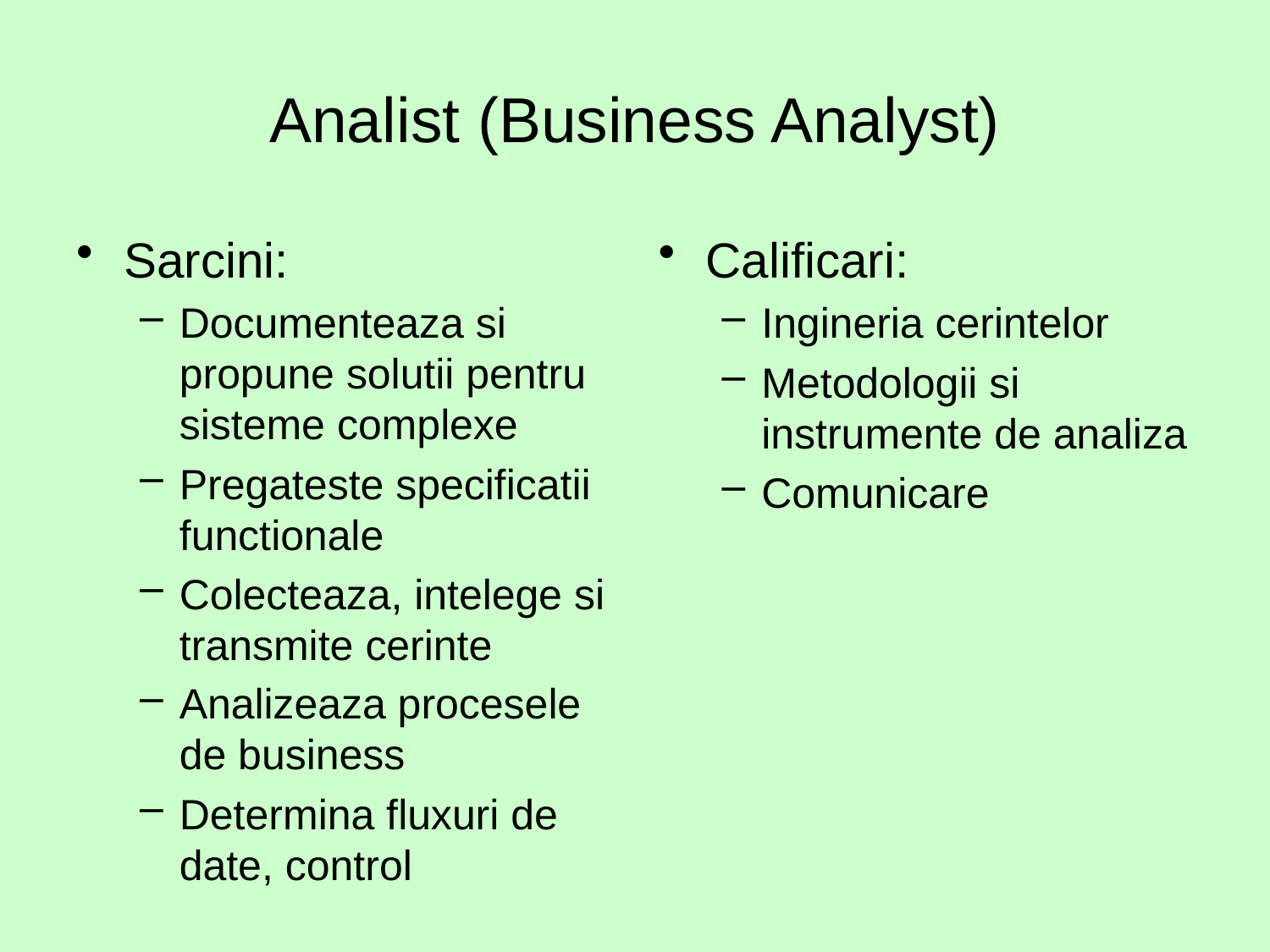

# Analist (Business Analyst)
Sarcini:
Documenteaza si propune solutii pentru sisteme complexe
Pregateste specificatii functionale
Colecteaza, intelege si transmite cerinte
Analizeaza procesele de business
Determina fluxuri de date, control
Calificari:
Ingineria cerintelor
Metodologii si instrumente de analiza
Comunicare